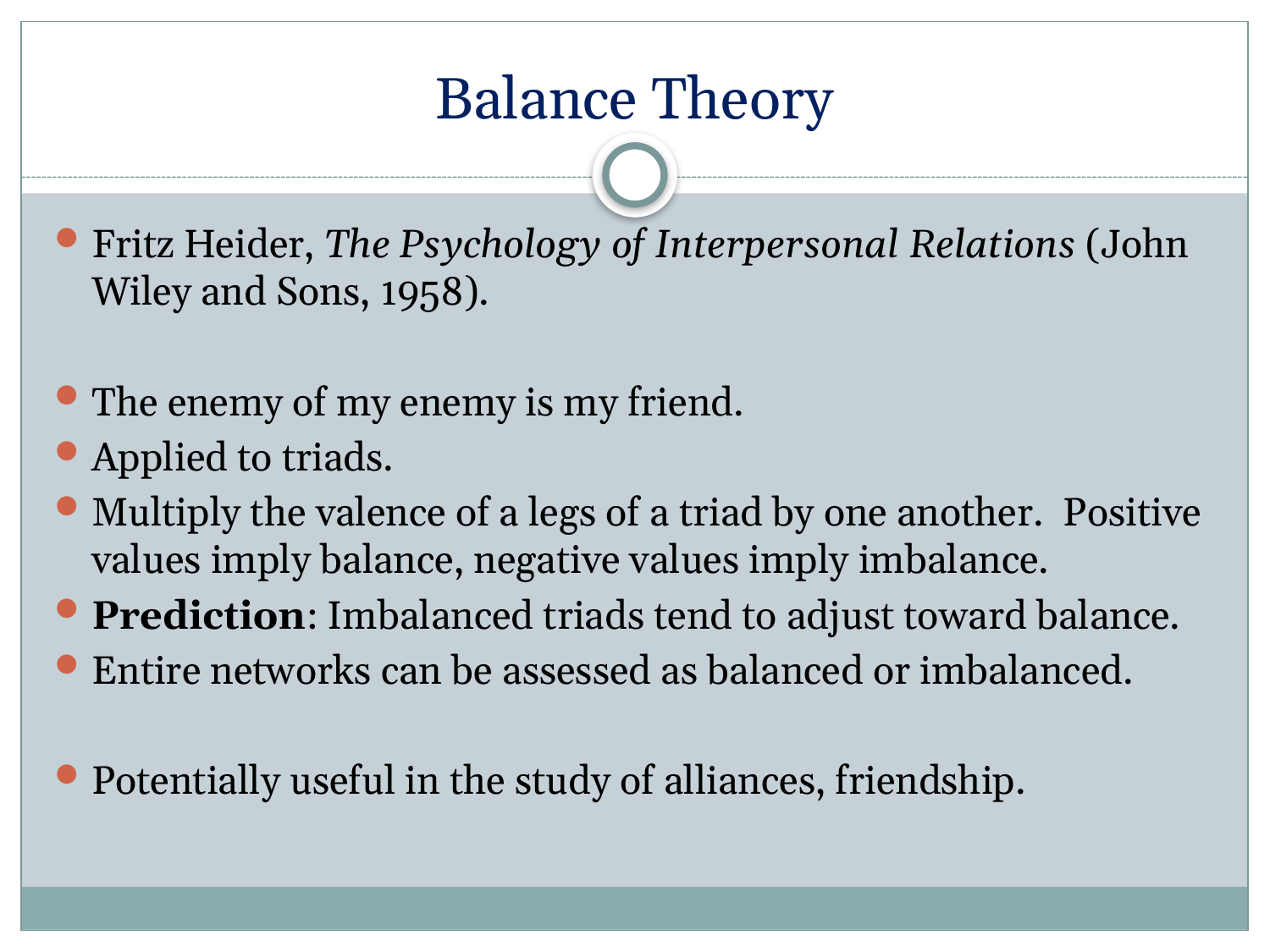

# Balance Theory
Fritz Heider, The Psychology of Interpersonal Relations (John Wiley and Sons, 1958).

The enemy of my enemy is my friend.
Applied to triads.
Multiply the valence of a legs of a triad by one another.  Positive values imply balance, negative values imply imbalance.
Prediction: Imbalanced triads tend to adjust toward balance.
Entire networks can be assessed as balanced or imbalanced.

Potentially useful in the study of alliances, friendship.